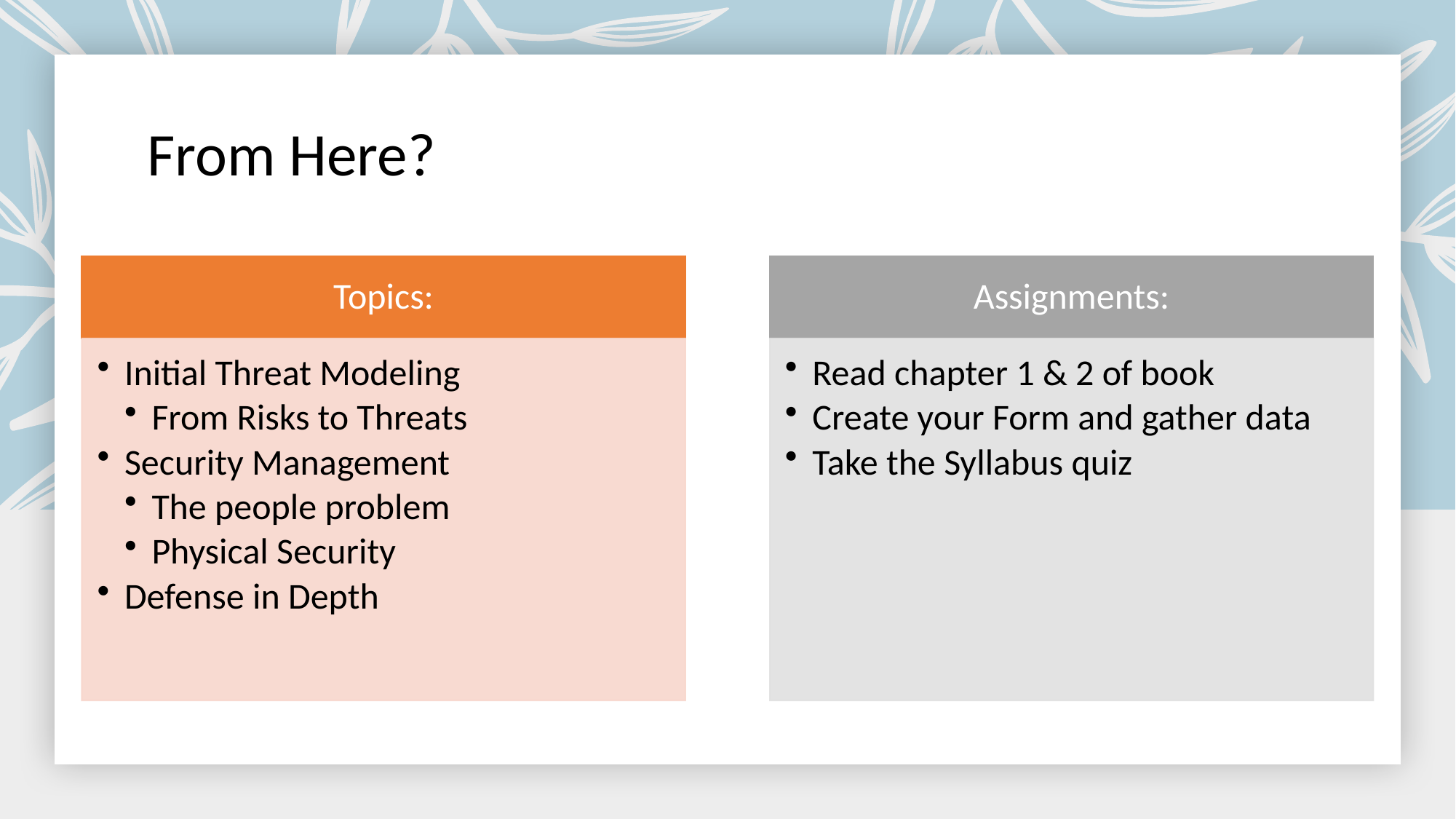

# From Here?
Topics:
Initial Threat Modeling
From Risks to Threats
Security Management
The people problem
Physical Security
Defense in Depth

Assignments:
Read chapter 1 & 2 of book
Create your Form and gather data
Take the Syllabus quiz